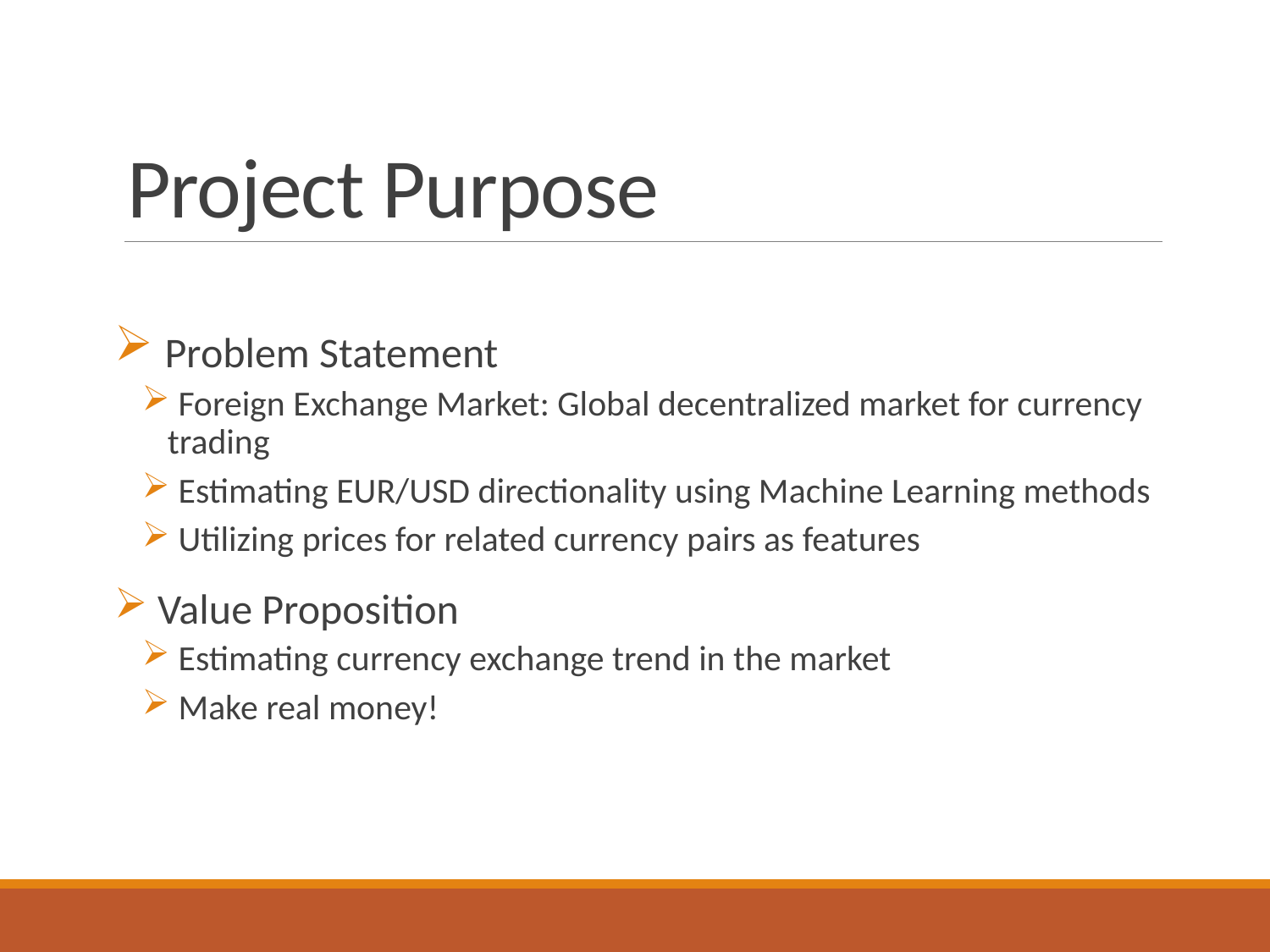

# Project Purpose

 Problem Statement
 Foreign Exchange Market: Global decentralized market for currency trading
 Estimating EUR/USD directionality using Machine Learning methods
 Utilizing prices for related currency pairs as features
 Value Proposition
 Estimating currency exchange trend in the market
 Make real money!